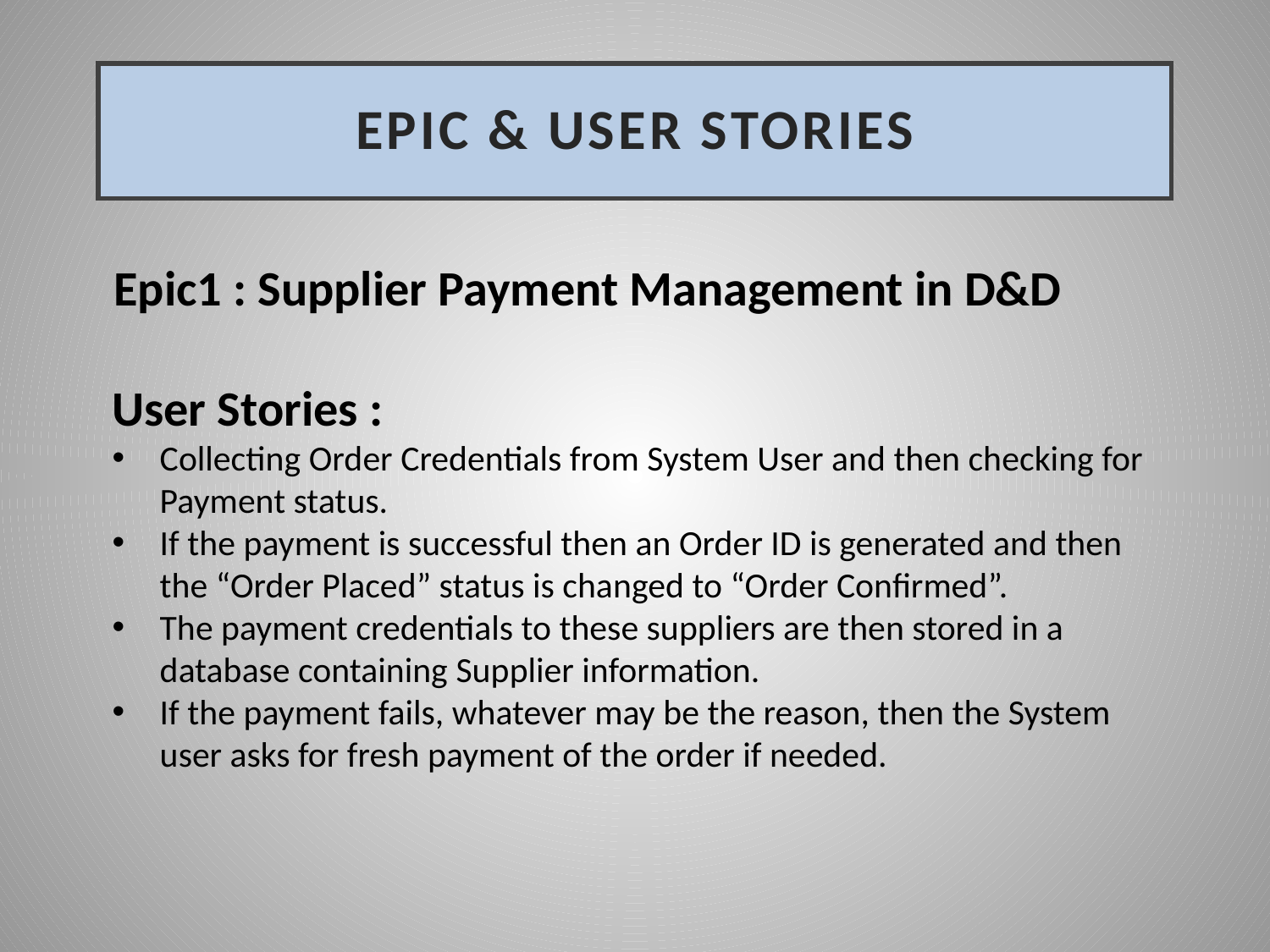

Epic & user stories
Epic1 : Supplier Payment Management in D&D
User Stories :
Collecting Order Credentials from System User and then checking for Payment status.
If the payment is successful then an Order ID is generated and then the “Order Placed” status is changed to “Order Confirmed”.
The payment credentials to these suppliers are then stored in a database containing Supplier information.
If the payment fails, whatever may be the reason, then the System user asks for fresh payment of the order if needed.